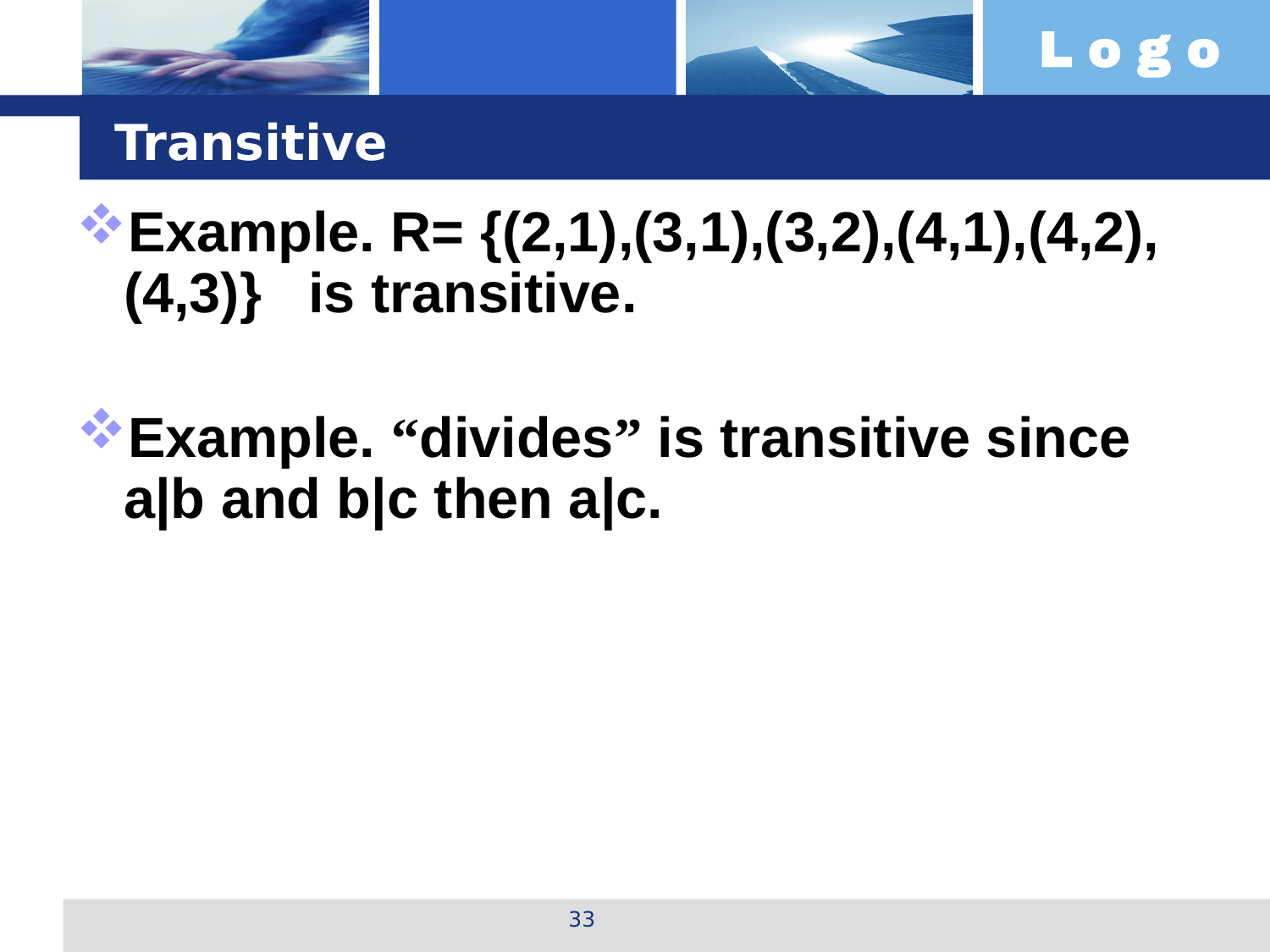

# Transitive
Example. R= {(2,1),(3,1),(3,2),(4,1),(4,2),(4,3)}   is transitive.

Example. “divides” is transitive since a|b and b|c then a|c.
33